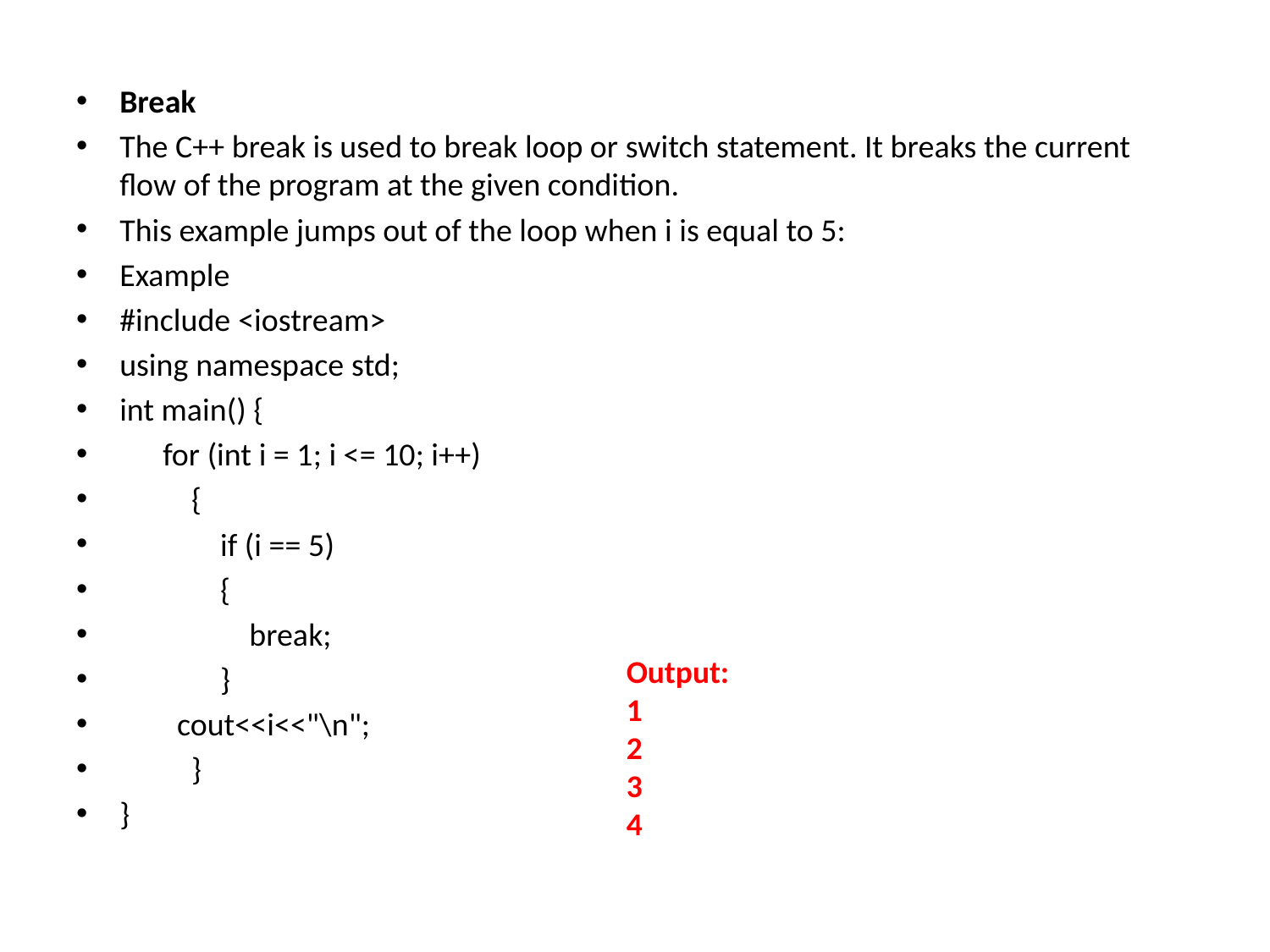

Break
The C++ break is used to break loop or switch statement. It breaks the current flow of the program at the given condition.
This example jumps out of the loop when i is equal to 5:
Example
#include <iostream>
using namespace std;
int main() {
      for (int i = 1; i <= 10; i++)
          {
              if (i == 5)
              {
                  break;
              }
        cout<<i<<"\n";
          }
}

Output:
1
2
3
4